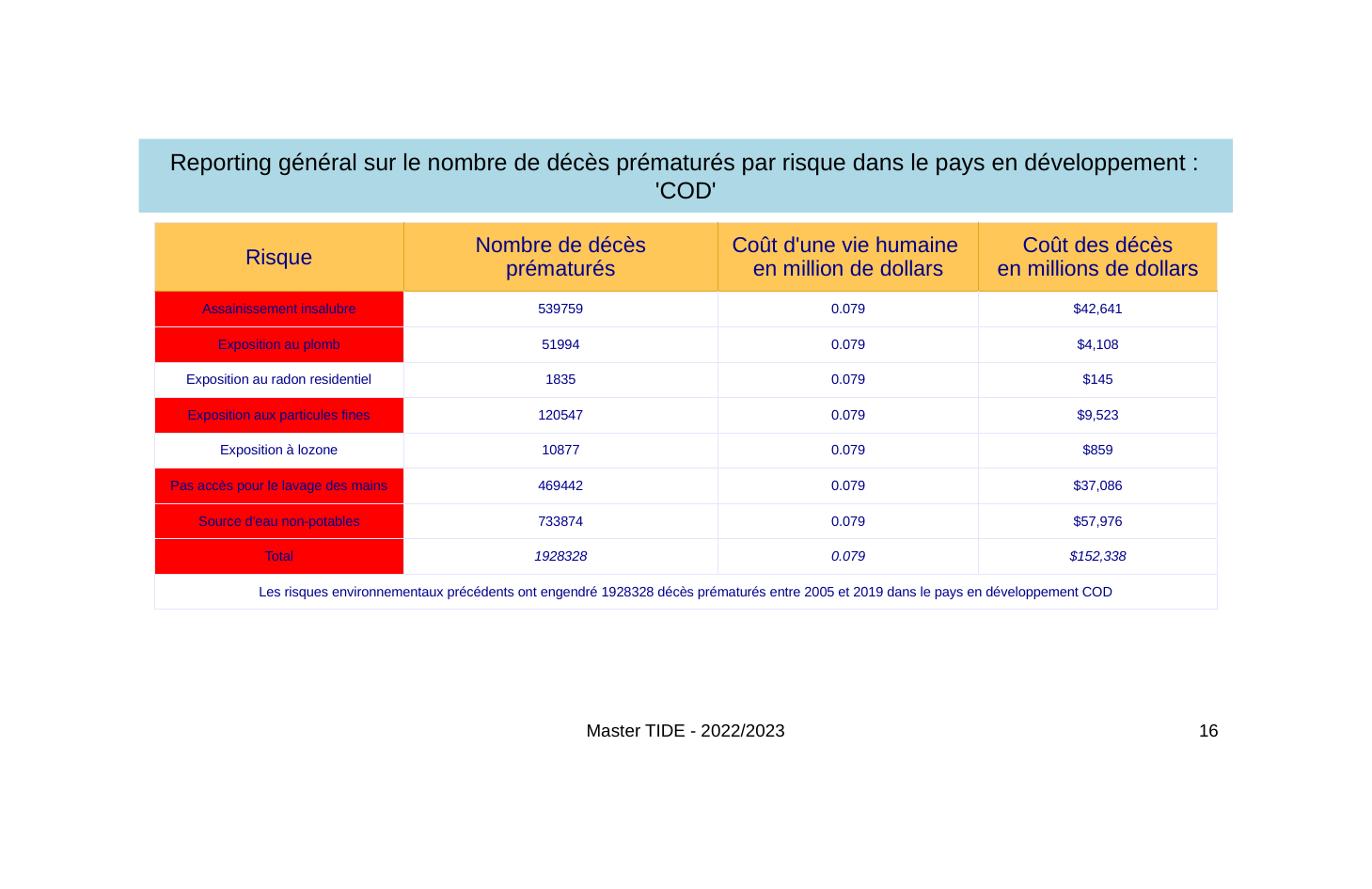

Reporting général sur le nombre de décès prématurés par risque dans le pays en développement :
'COD'
| Risque | Nombre de décès prématurés | Coût d'une vie humaine en million de dollars | Coût des décès en millions de dollars |
| --- | --- | --- | --- |
| Assainissement insalubre | 539759 | 0.079 | $42,641 |
| Exposition au plomb | 51994 | 0.079 | $4,108 |
| Exposition au radon residentiel | 1835 | 0.079 | $145 |
| Exposition aux particules fines | 120547 | 0.079 | $9,523 |
| Exposition à lozone | 10877 | 0.079 | $859 |
| Pas accès pour le lavage des mains | 469442 | 0.079 | $37,086 |
| Source d'eau non-potables | 733874 | 0.079 | $57,976 |
| Total | 1928328 | 0.079 | $152,338 |
| Les risques environnementaux précédents ont engendré 1928328 décès prématurés entre 2005 et 2019 dans le pays en développement COD |  |  |  |
Master TIDE - 2022/2023
16